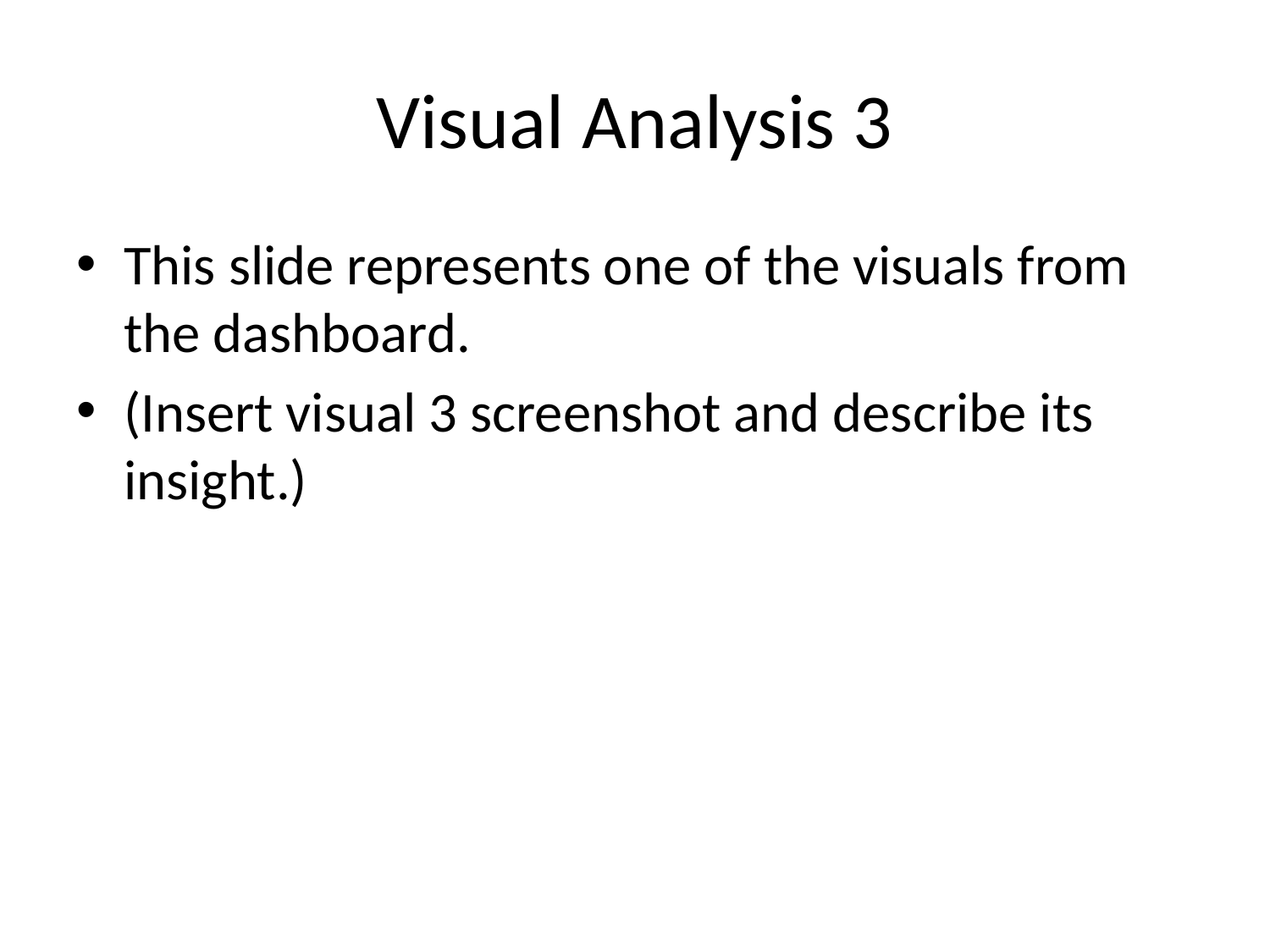

# Visual Analysis 3
This slide represents one of the visuals from the dashboard.
(Insert visual 3 screenshot and describe its insight.)